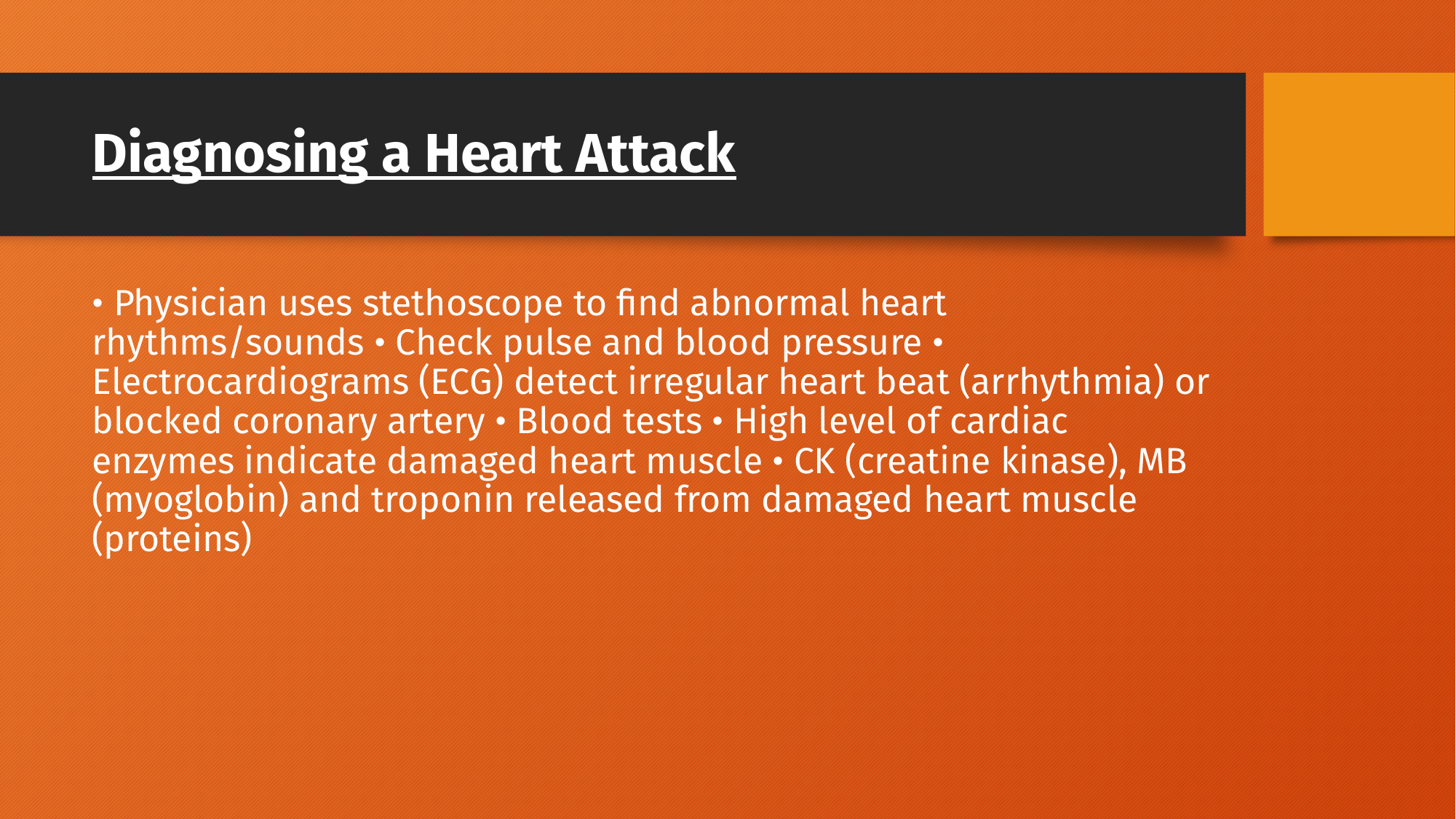

# Diagnosing a Heart Attack
• Physician uses stethoscope to find abnormal heart rhythms/sounds • Check pulse and blood pressure • Electrocardiograms (ECG) detect irregular heart beat (arrhythmia) or blocked coronary artery • Blood tests • High level of cardiac enzymes indicate damaged heart muscle • CK (creatine kinase), MB (myoglobin) and troponin released from damaged heart muscle (proteins)